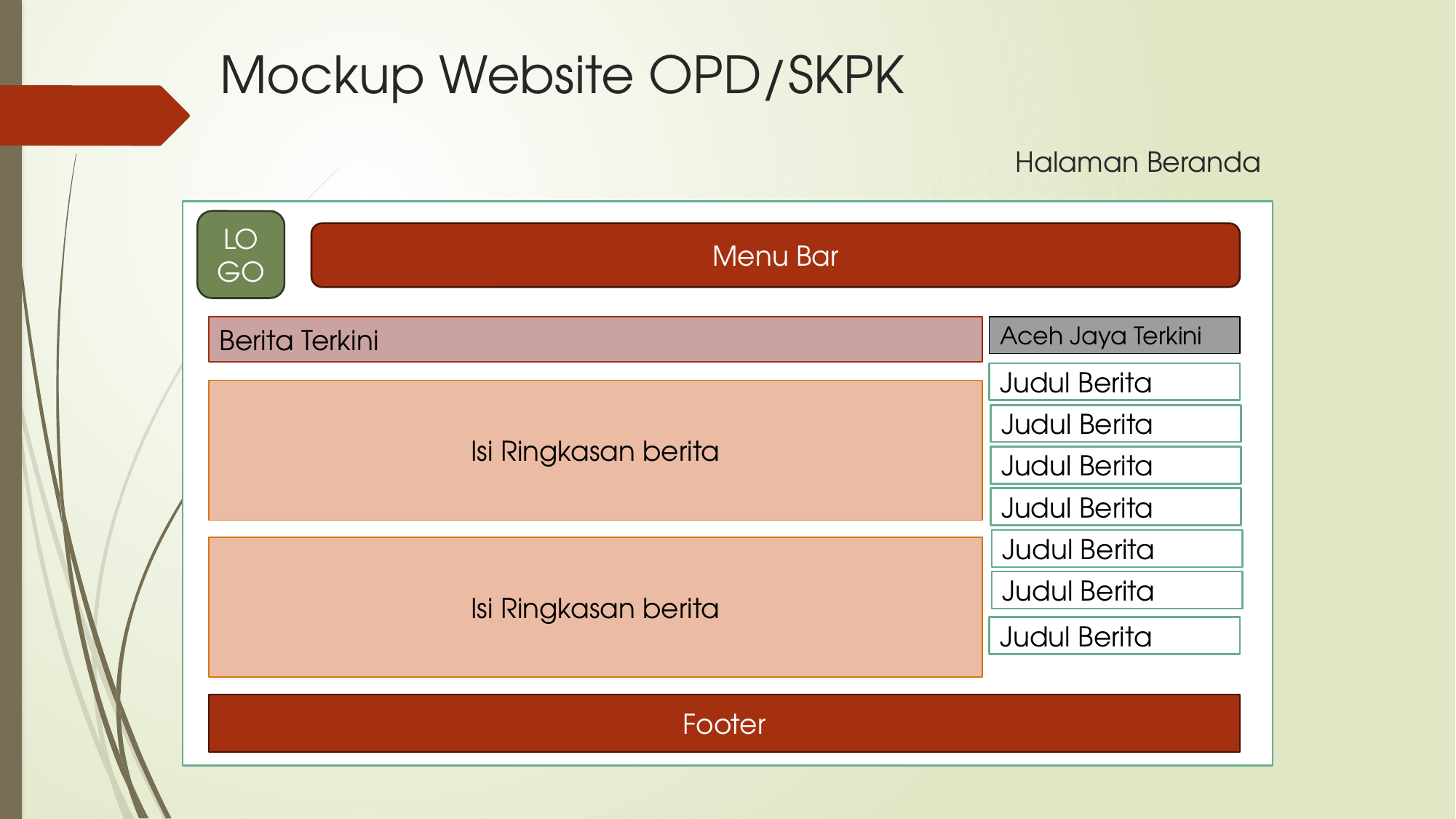

# Mockup Website OPD/SKPK
Halaman Beranda

LOGO
Menu Bar
Berita Terkini
Aceh Jaya Terkini
Judul Berita
Isi Ringkasan berita
Judul Berita
Judul Berita
Judul Berita
Judul Berita
Isi Ringkasan berita
Judul Berita
Judul Berita
Footer